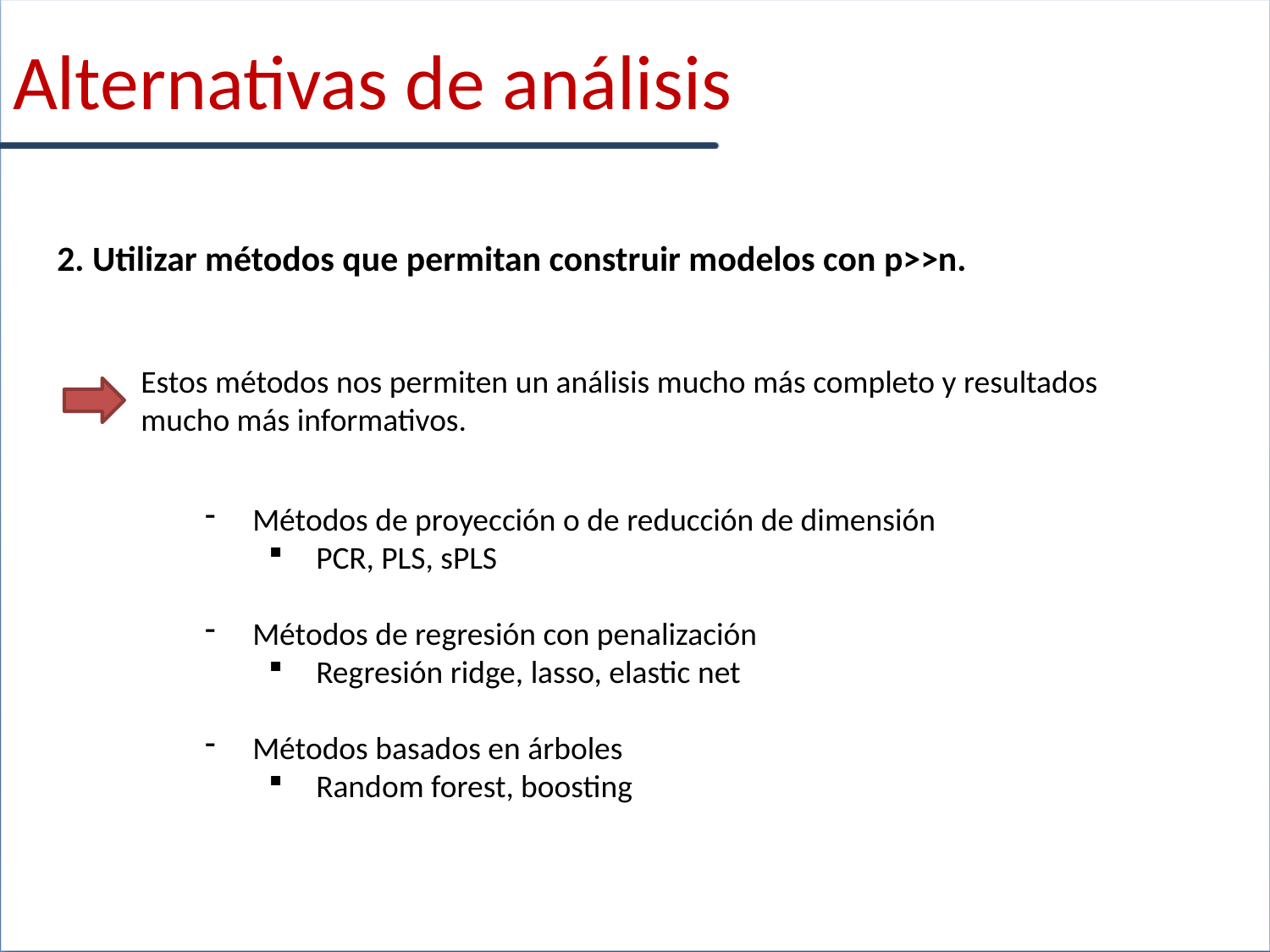

Alternativas de análisis
2. Utilizar métodos que permitan construir modelos con p>>n.

Estos métodos nos permiten un análisis mucho más completo y resultados mucho más informativos.

Métodos de proyección o de reducción de dimensión
PCR, PLS, sPLS

Métodos de regresión con penalización
Regresión ridge, lasso, elastic net

Métodos basados en árboles
Random forest, boosting